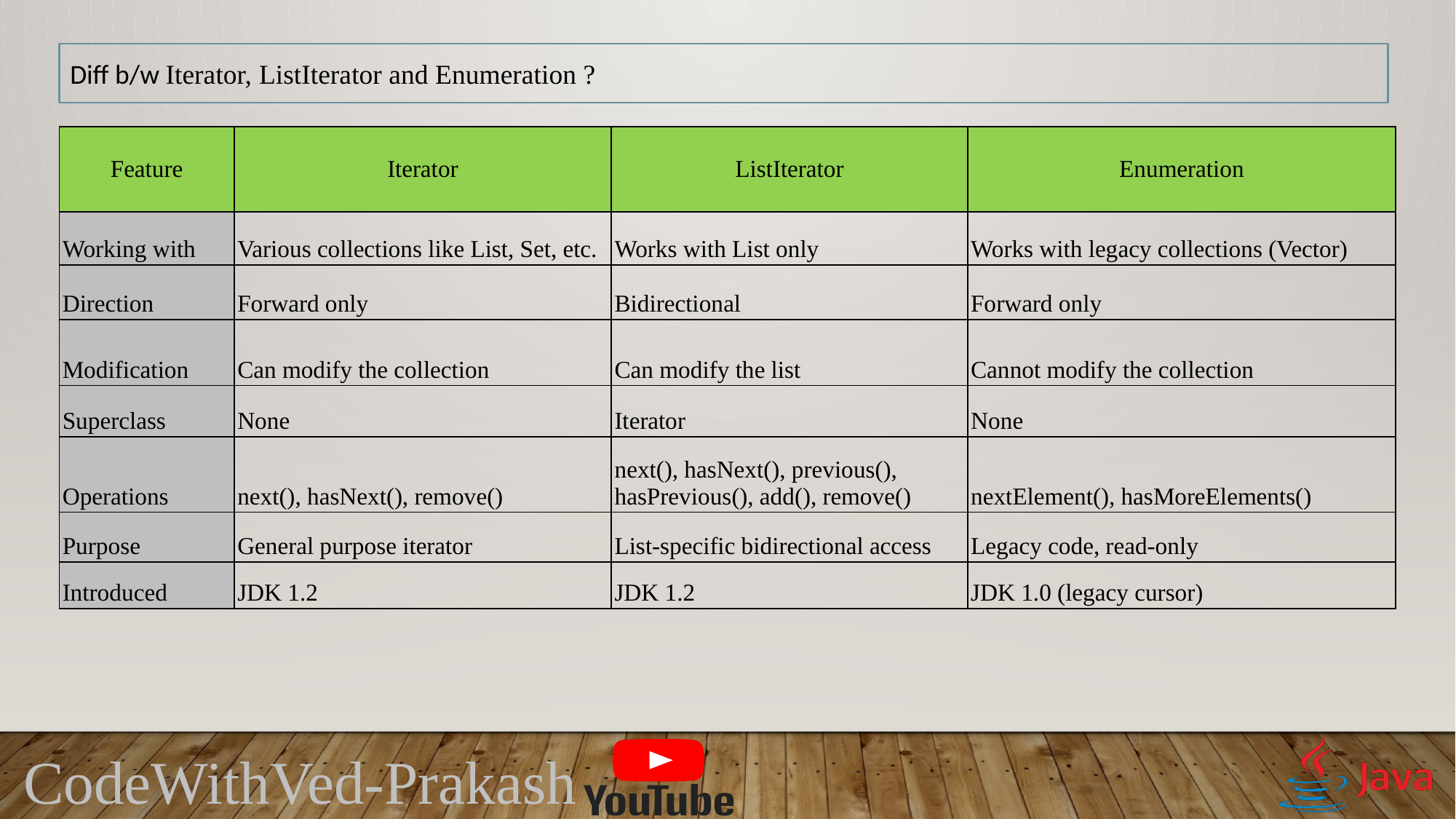

Diff b/w Iterator, ListIterator and Enumeration ?
| Feature | Iterator | ListIterator | Enumeration |
| --- | --- | --- | --- |
| Working with | Various collections like List, Set, etc. | Works with List only | Works with legacy collections (Vector) |
| Direction | Forward only | Bidirectional | Forward only |
| Modification | Can modify the collection | Can modify the list | Cannot modify the collection |
| Superclass | None | Iterator | None |
| Operations | next(), hasNext(), remove() | next(), hasNext(), previous(), hasPrevious(), add(), remove() | nextElement(), hasMoreElements() |
| Purpose | General purpose iterator | List-specific bidirectional access | Legacy code, read-only |
| Introduced | JDK 1.2 | JDK 1.2 | JDK 1.0 (legacy cursor) |